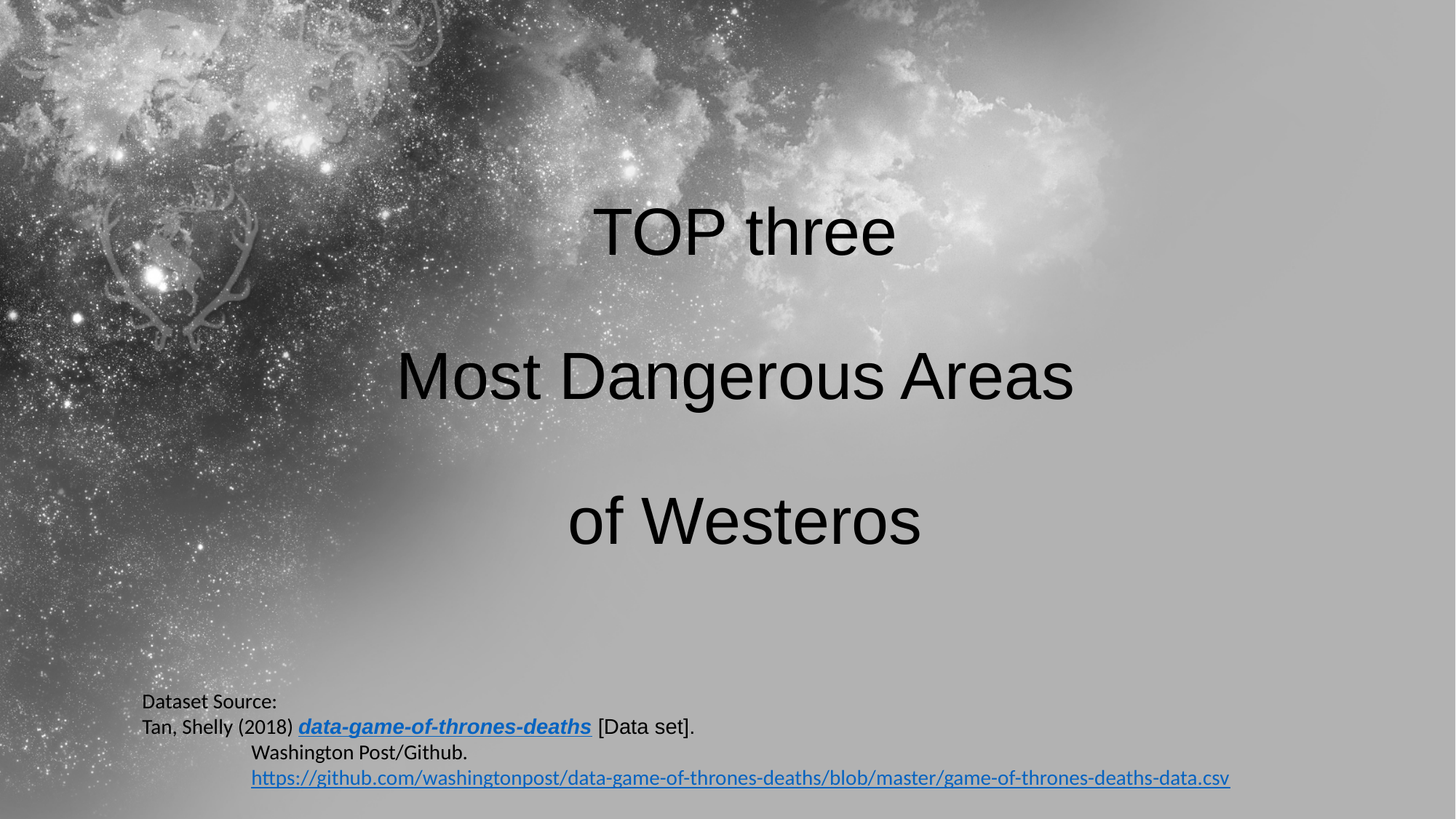

# TOP three Most Dangerous Areas of Westeros
Dataset Source:
Tan, Shelly (2018) data-game-of-thrones-deaths [Data set].
	Washington Post/Github.
	https://github.com/washingtonpost/data-game-of-thrones-deaths/blob/master/game-of-thrones-deaths-data.csv